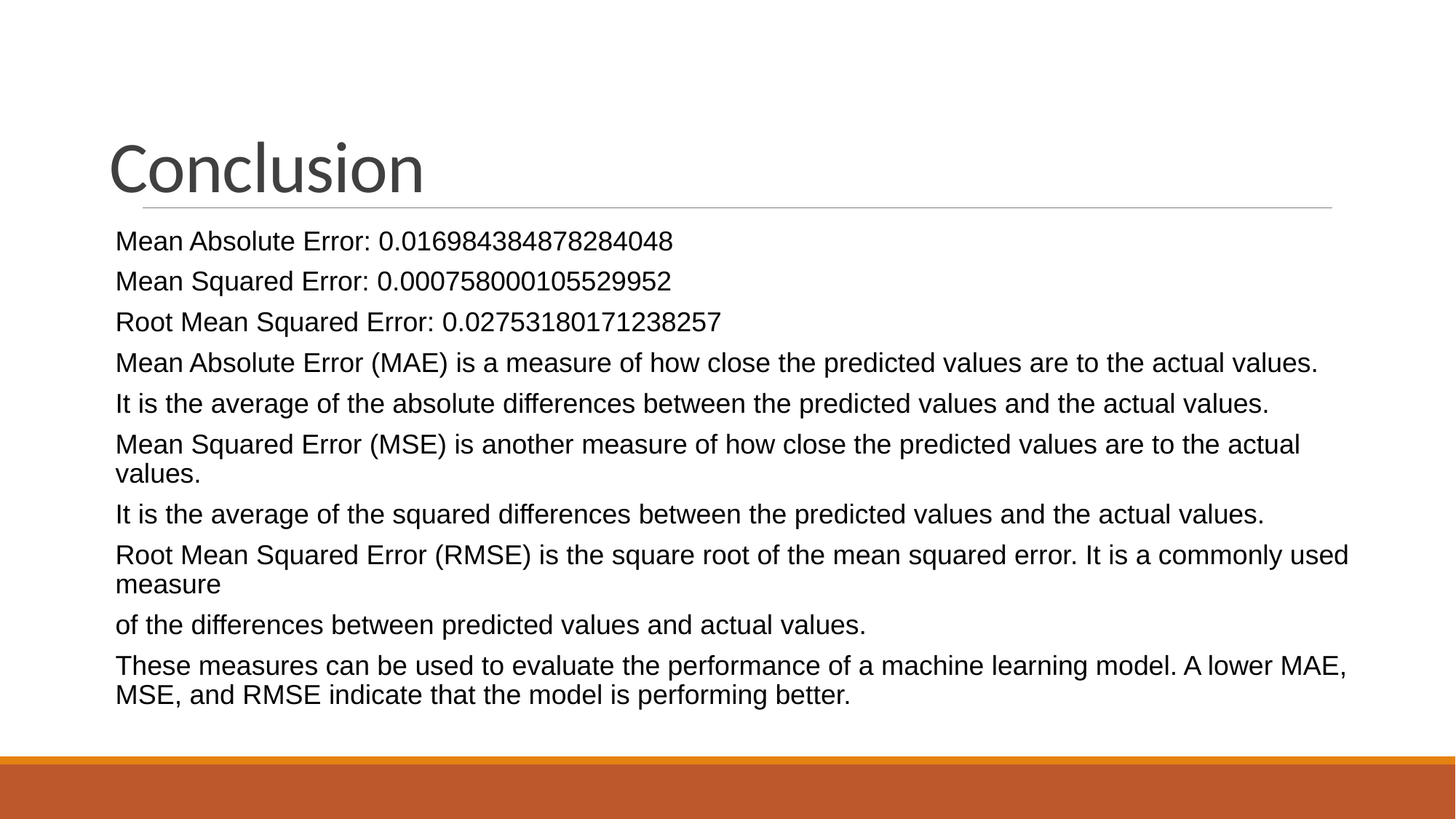

# Conclusion
Mean Absolute Error: 0.016984384878284048
Mean Squared Error: 0.000758000105529952
Root Mean Squared Error: 0.02753180171238257
Mean Absolute Error (MAE) is a measure of how close the predicted values are to the actual values.
It is the average of the absolute differences between the predicted values and the actual values.
Mean Squared Error (MSE) is another measure of how close the predicted values are to the actual values.
It is the average of the squared differences between the predicted values and the actual values.
Root Mean Squared Error (RMSE) is the square root of the mean squared error. It is a commonly used measure
of the differences between predicted values and actual values.
These measures can be used to evaluate the performance of a machine learning model. A lower MAE, MSE, and RMSE indicate that the model is performing better.